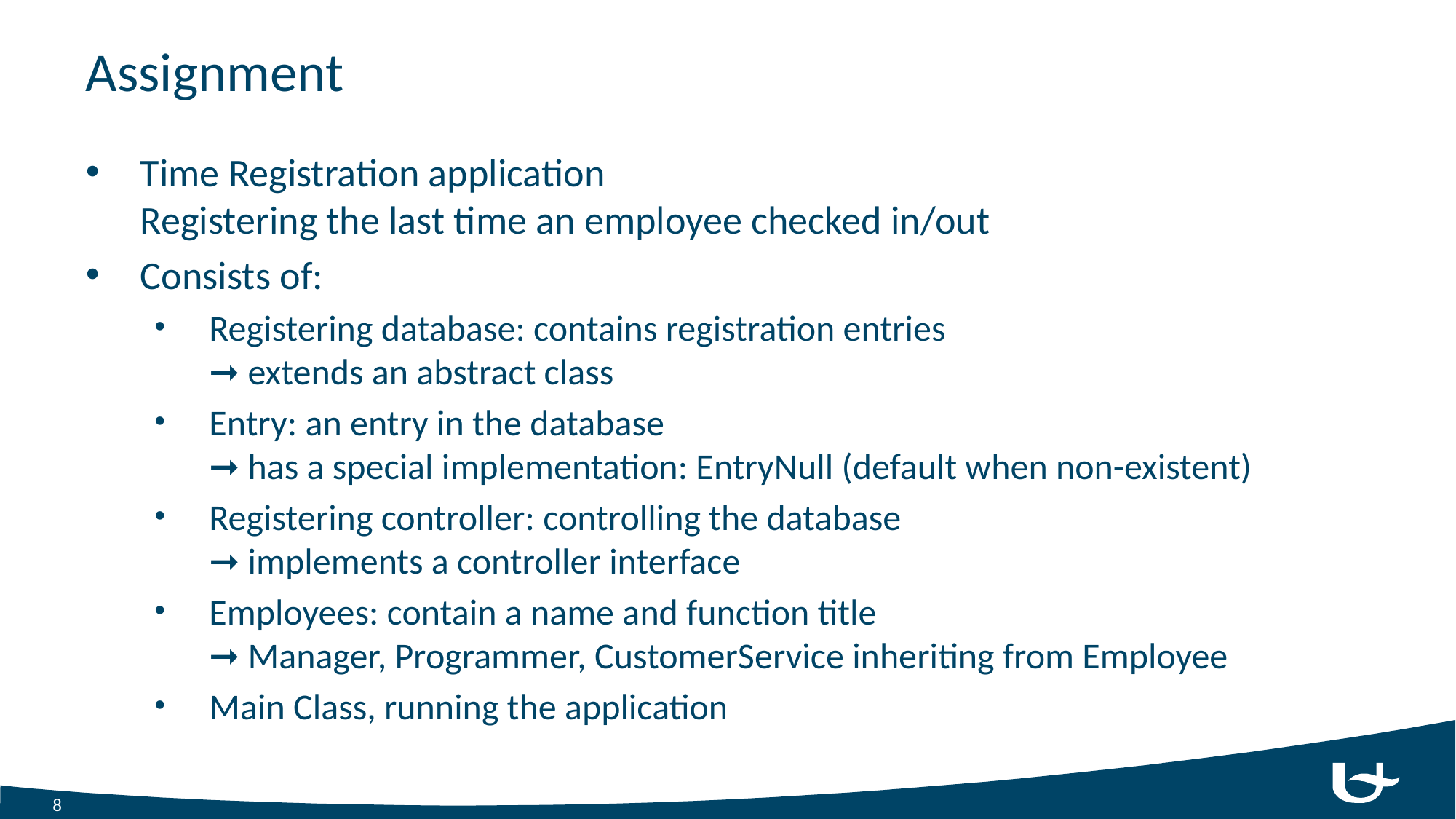

# Assignment
Time Registration application
Registering the last time an employee checked in/out
Consists of:
Registering database: contains registration entries
➞ extends an abstract class
Entry: an entry in the database
➞ has a special implementation: EntryNull (default when non-existent)
Registering controller: controlling the database
➞ implements a controller interface
Employees: contain a name and function title
➞ Manager, Programmer, CustomerService inheriting from Employee
Main Class, running the application

8